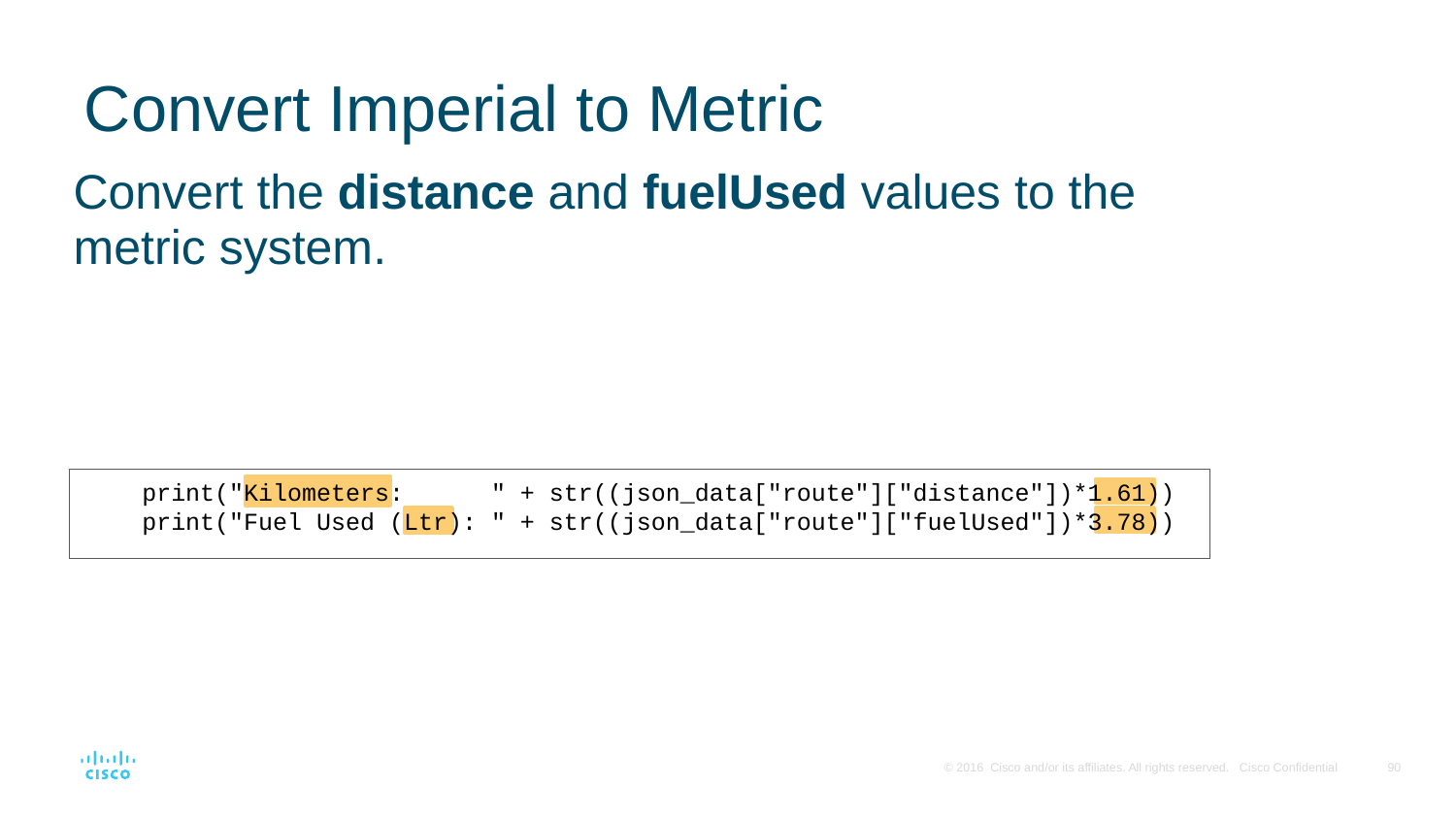

# Convert Imperial to Metric
Convert the distance and fuelUsed values to the metric system.
    print("Kilometers:      " + str((json_data["route"]["distance"])*1.61))
    print("Fuel Used (Ltr): " + str((json_data["route"]["fuelUsed"])*3.78))